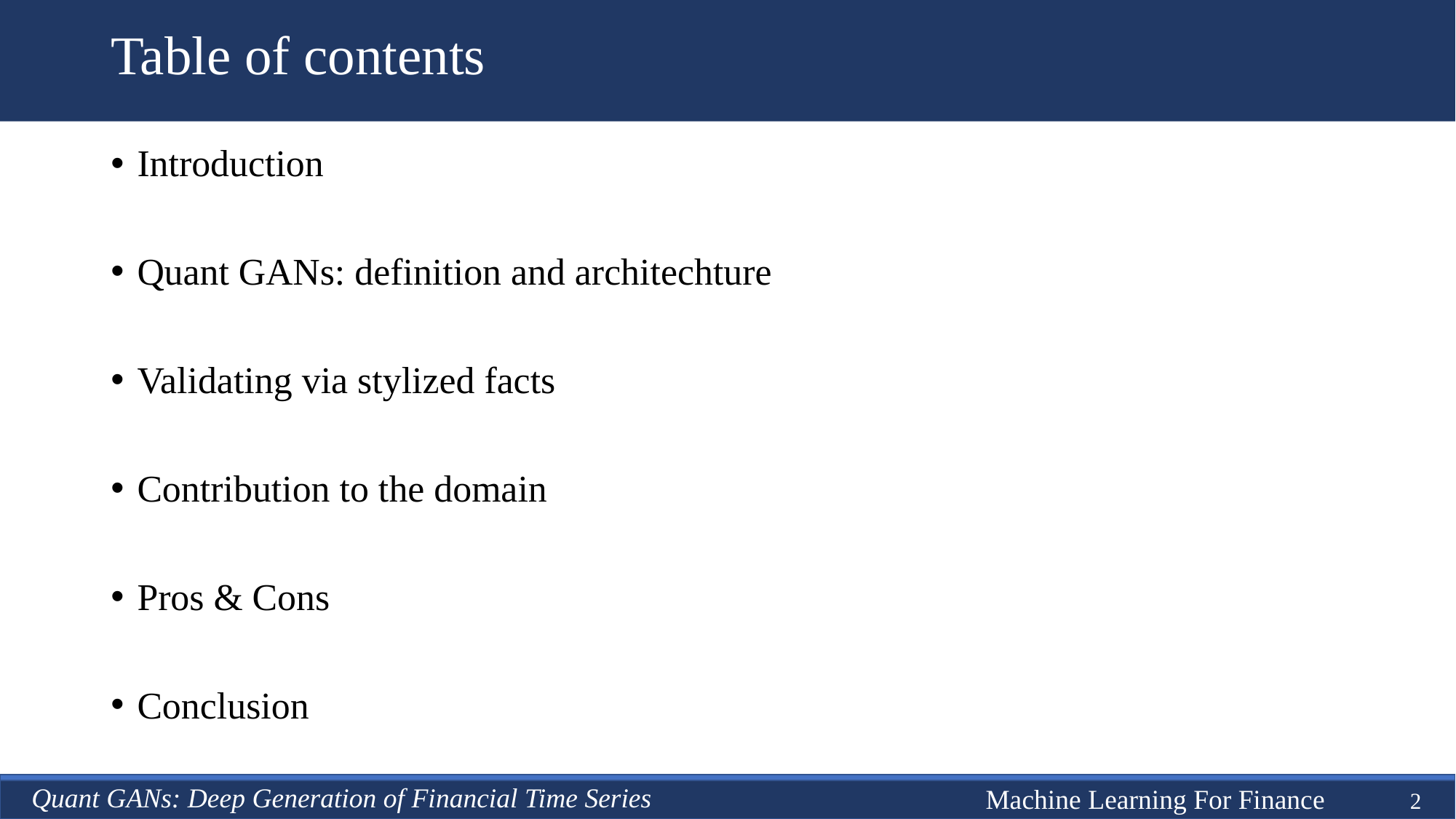

# Table of contents
Introduction

Quant GANs: definition and architechture

Validating via stylized facts

Contribution to the domain

Pros & Cons

Conclusion

Quant GANs: Deep Generation of Financial Time Series

Machine Learning For Finance
2